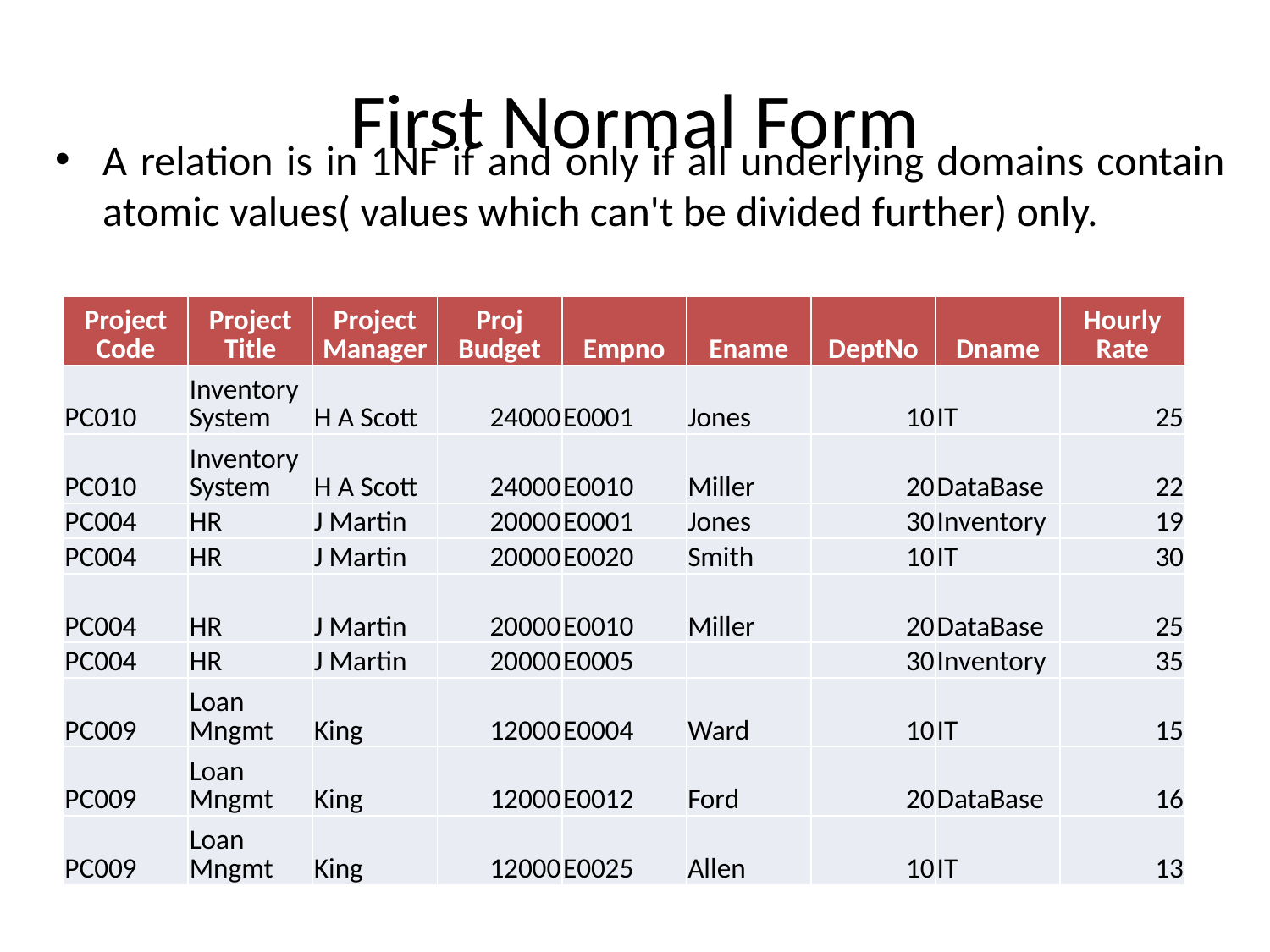

First Normal Form
A relation is in 1NF if and only if all underlying domains contain atomic values( values which can't be divided further) only.

| Project Code | Project Title | Project Manager | Proj Budget | Empno | Ename | DeptNo | Dname | Hourly Rate |
| --- | --- | --- | --- | --- | --- | --- | --- | --- |
| PC010 | Inventory System | H A Scott | 24000 | E0001 | Jones | 10 | IT | 25 |
| PC010 | Inventory System | H A Scott | 24000 | E0010 | Miller | 20 | DataBase | 22 |
| PC004 | HR | J Martin | 20000 | E0001 | Jones | 30 | Inventory | 19 |
| PC004 | HR | J Martin | 20000 | E0020 | Smith | 10 | IT | 30 |
| PC004 | HR | J Martin | 20000 | E0010 | Miller | 20 | DataBase | 25 |
| PC004 | HR | J Martin | 20000 | E0005 |  | 30 | Inventory | 35 |
| PC009 | Loan Mngmt | King | 12000 | E0004 | Ward | 10 | IT | 15 |
| PC009 | Loan Mngmt | King | 12000 | E0012 | Ford | 20 | DataBase | 16 |
| PC009 | Loan Mngmt | King | 12000 | E0025 | Allen | 10 | IT | 13 |